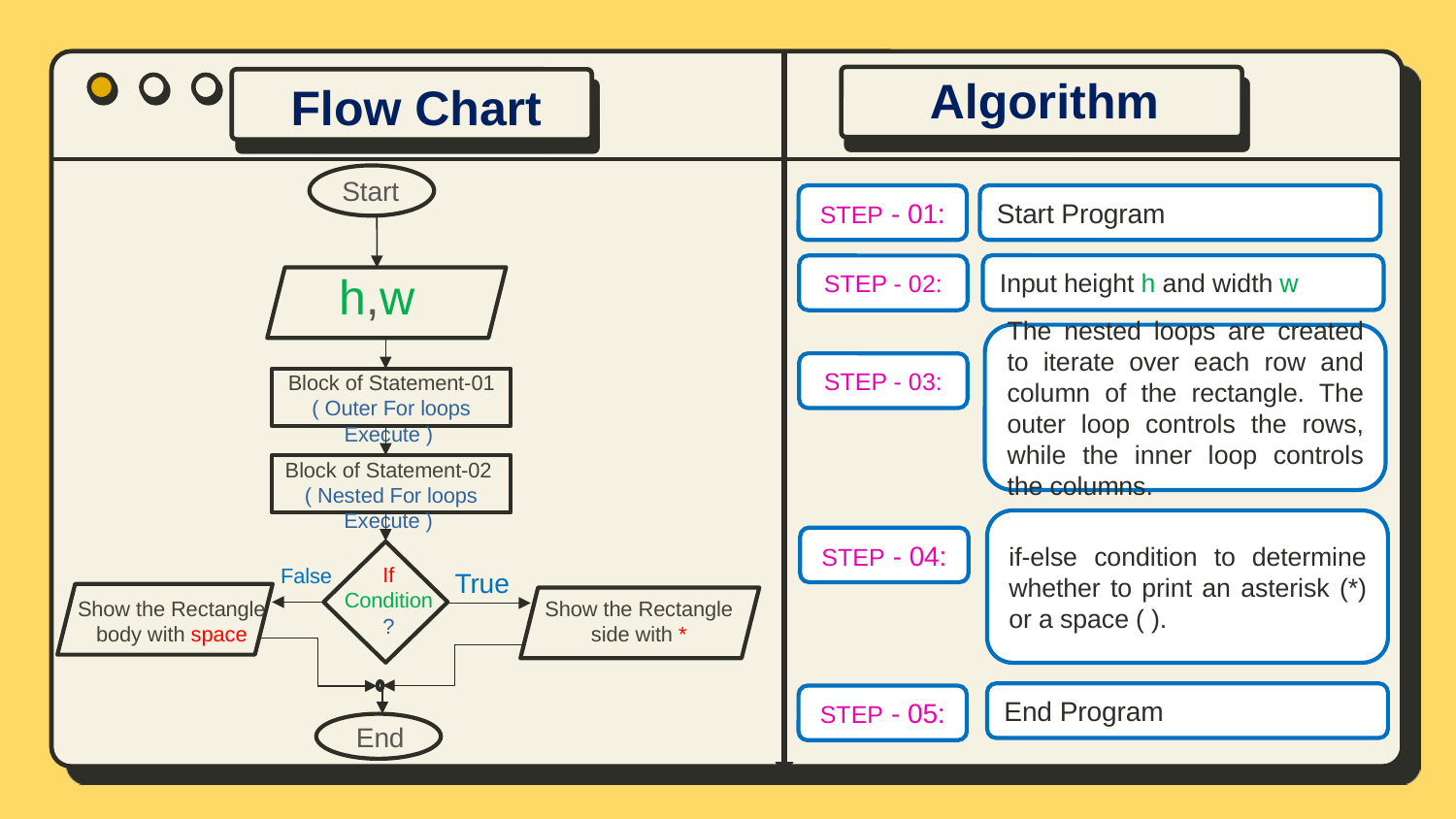

Algorithm

Flow Chart

Start
STEP - 01:
Start Program
Input height h and width w
STEP - 02:
h,w

The nested loops are created to iterate over each row and column of the rectangle. The outer loop controls the rows, while the inner loop controls the columns.
STEP - 03:
Block of Statement-01
( Outer For loops Execute )

Block of Statement-02
( Nested For loops Execute )

if-else condition to determine whether to print an asterisk (*) or a space ( ).
STEP - 04:

If
Condition?
False
True

Show the Rectangle body with space
Show the Rectangle side with *

End Program
STEP - 05:
End